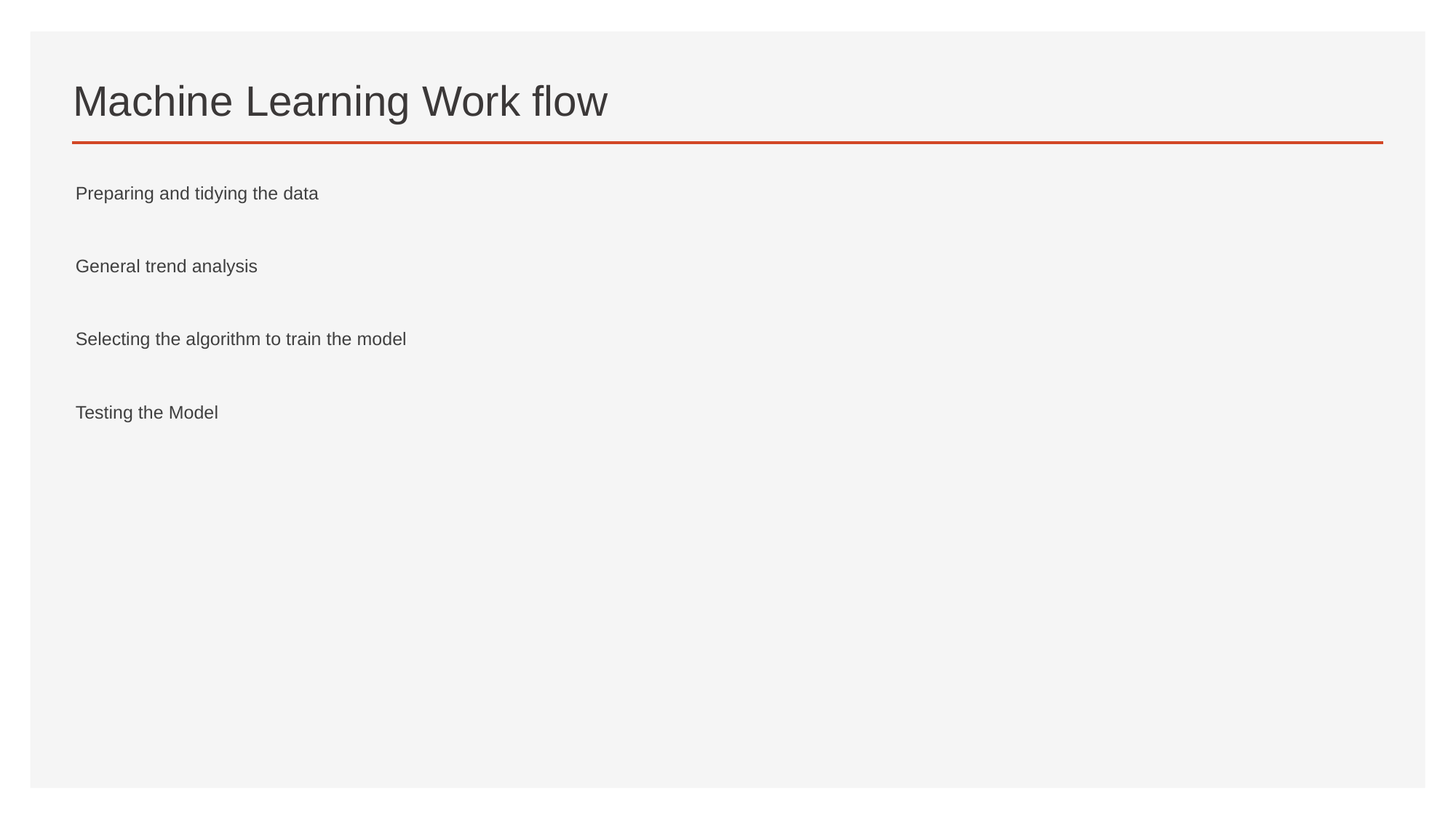

# Machine Learning Work flow
Preparing and tidying the data
General trend analysis
Selecting the algorithm to train the model
Testing the Model